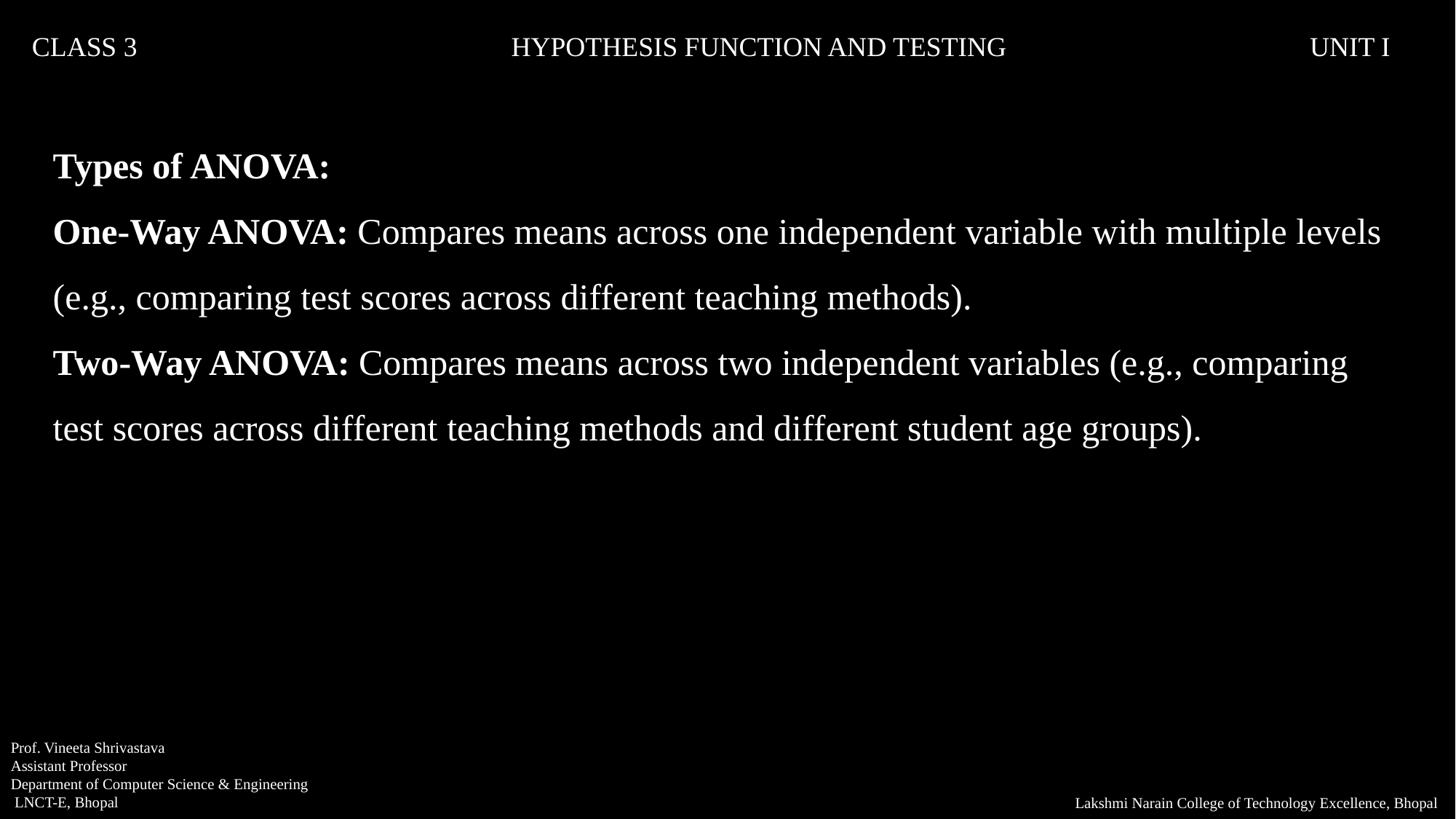

CLASS 3			                      HYPOTHESIS FUNCTION AND TESTING		                           UNIT I
Types of ANOVA:
One-Way ANOVA: Compares means across one independent variable with multiple levels (e.g., comparing test scores across different teaching methods).
Two-Way ANOVA: Compares means across two independent variables (e.g., comparing test scores across different teaching methods and different student age groups).
Prof. Vineeta Shrivastava
Assistant Professor
Department of Computer Science & Engineering
 LNCT-E, Bhopal
Lakshmi Narain College of Technology Excellence, Bhopal